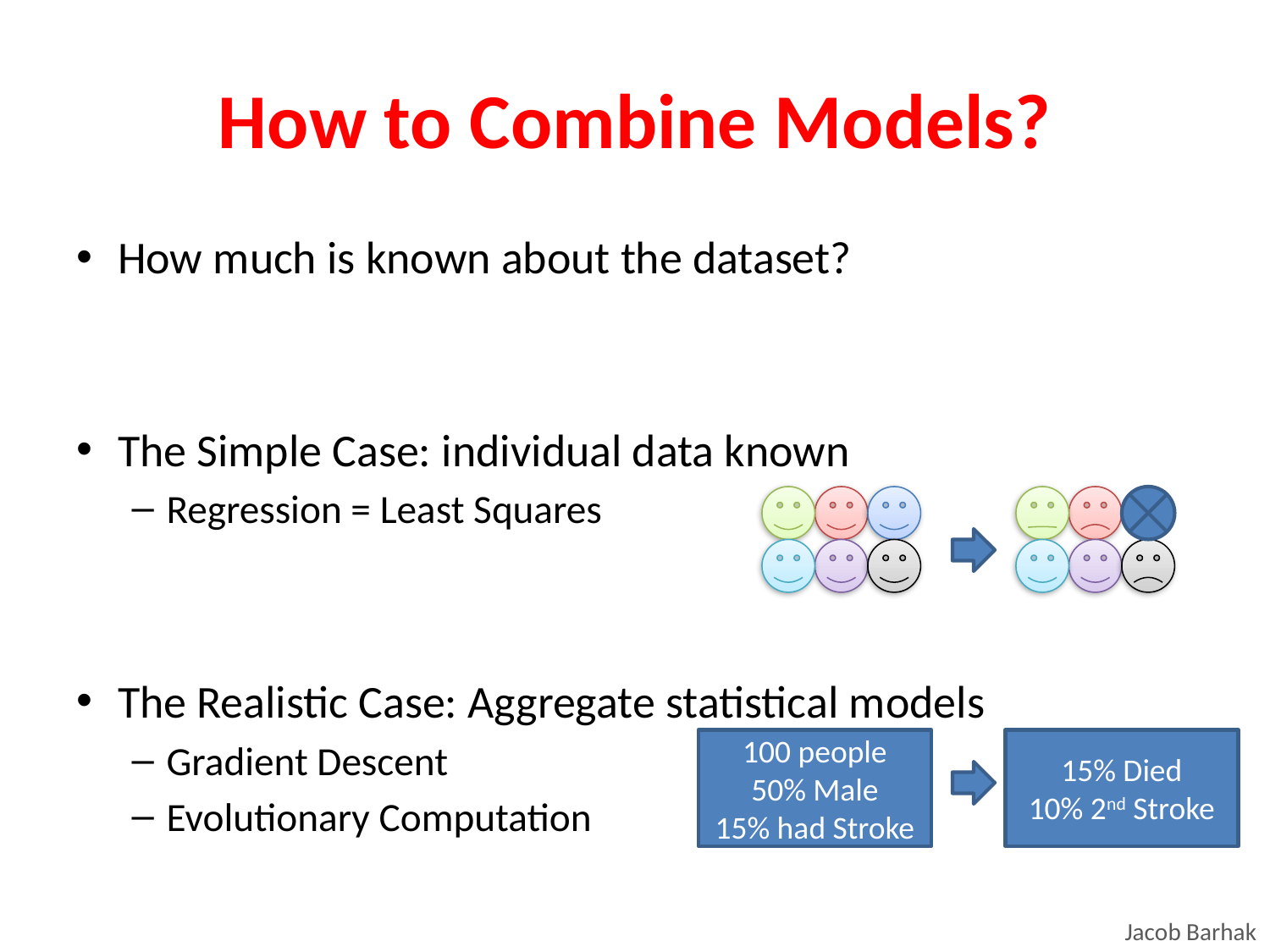

# How to Combine Models?
How much is known about the dataset?

The Simple Case: individual data known
Regression = Least Squares

The Realistic Case: Aggregate statistical models
Gradient Descent
Evolutionary Computation

100 people
50% Male
15% had Stroke
15% Died
10% 2nd Stroke